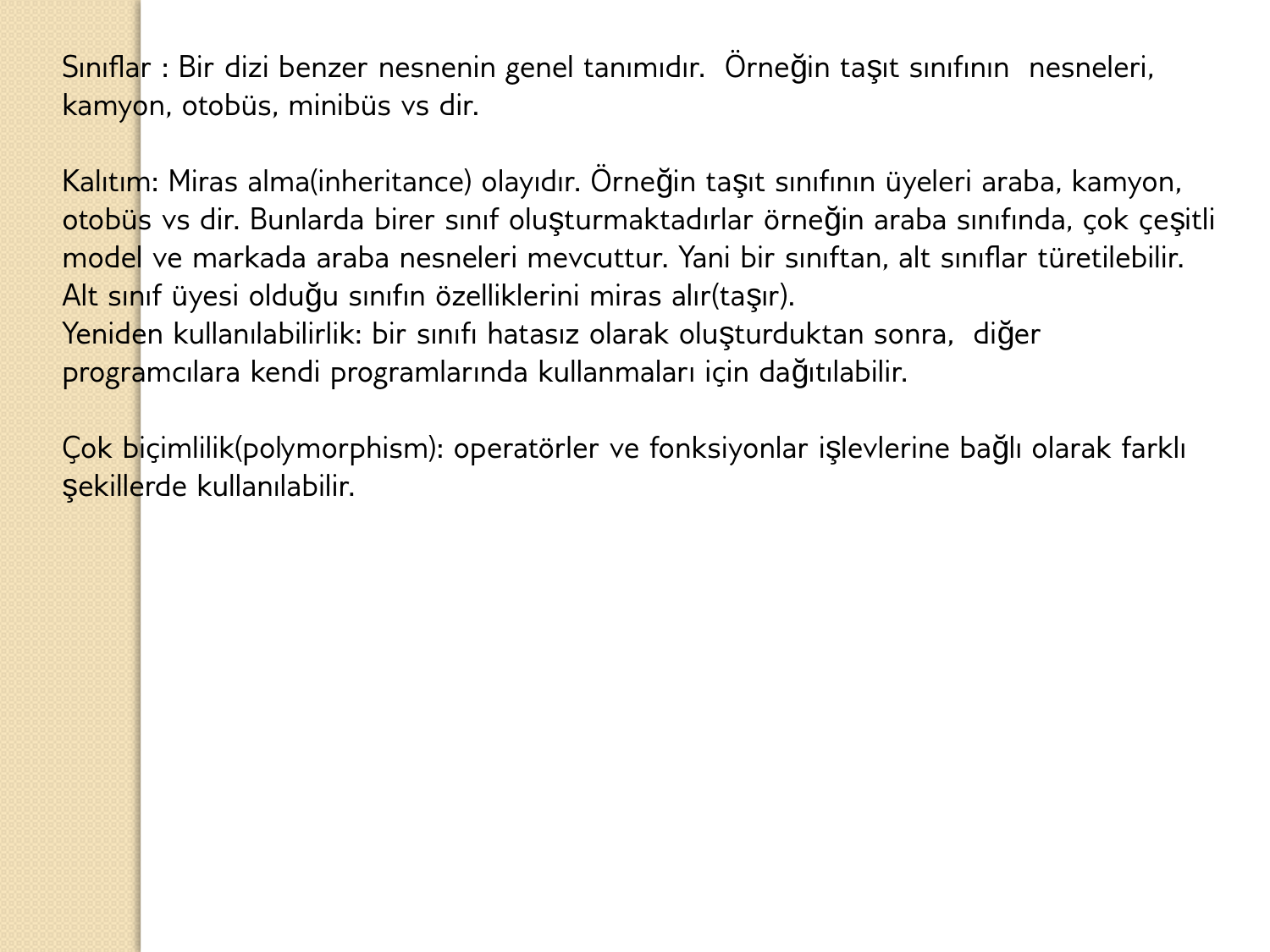

Sınıflar : Bir dizi benzer nesnenin genel tanımıdır.  Örneğin taşıt sınıfının  nesneleri, kamyon, otobüs, minibüs vs dir.

Kalıtım: Miras alma(inheritance) olayıdır. Örneğin taşıt sınıfının üyeleri araba, kamyon, otobüs vs dir. Bunlarda birer sınıf oluşturmaktadırlar örneğin araba sınıfında, çok çeşitli model ve markada araba nesneleri mevcuttur. Yani bir sınıftan, alt sınıflar türetilebilir. Alt sınıf üyesi olduğu sınıfın özelliklerini miras alır(taşır).
Yeniden kullanılabilirlik: bir sınıfı hatasız olarak oluşturduktan sonra,  diğer programcılara kendi programlarında kullanmaları için dağıtılabilir.

Çok biçimlilik(polymorphism): operatörler ve fonksiyonlar işlevlerine bağlı olarak farklı şekillerde kullanılabilir.